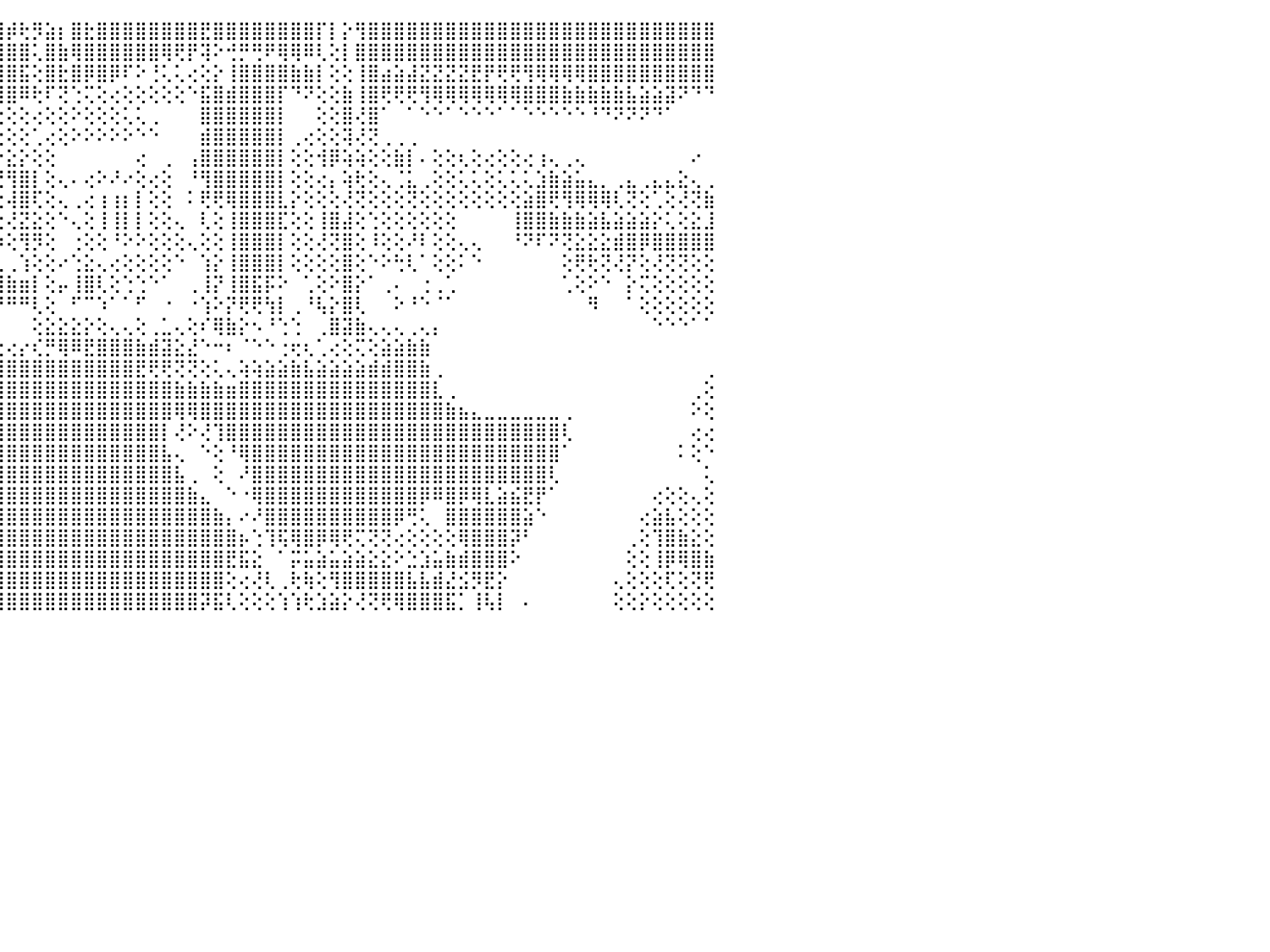

⣿⣿⣿⣿⣿⣿⣿⣿⣿⡿⢿⢿⢿⣿⣿⣿⣿⣿⣿⣿⣷⣷⣽⣿⣿⣿⣿⣿⣿⣿⣿⡿⢟⣏⢸⣿⢑⣿⢸⢕⢔⢸⣧⢔⣿⡾⢗⡻⣵⡆⣿⣗⣿⣿⣿⣿⣿⣿⣿⣿⣟⣿⣿⣿⣿⣿⣿⣿⣿⡏⡇⡕⢻⣿⣿⣿⣿⣿⣿⣿⣿⣿⣿⣿⣿⣿⣿⣿⣿⣿⣿⣿⣿⣿⣿⣿⣿⣿⣿⣿⠀
⣿⣿⣿⣿⣿⣿⣿⢿⢏⠁⠀⠀⠀⠁⠑⠙⠝⢻⣿⣿⣟⣟⣿⣿⣿⣿⣿⡿⣿⣿⣏⢕⢅⣿⣾⡝⠎⣿⢸⢱⡱⢼⣟⣹⣿⣿⣿⢅⣿⣷⢿⣿⣿⣿⣿⣿⣿⢿⢟⡟⢽⠕⢚⡛⢛⠟⢿⢿⠿⢇⢕⡇⣿⣿⣿⣿⣿⣿⣿⣿⣿⣿⣿⣿⣿⣿⣿⣿⣿⣿⣿⣿⣿⣿⣿⣿⣿⣿⣿⣿⠀
⣿⣿⣿⣿⡿⢿⠏⠁⠀⠀⠀⠀⠀⠀⠀⠀⠀⠀⠘⢻⣿⣿⣿⣿⣿⣿⣿⣷⣿⣿⣽⣱⢕⢯⢜⣿⣕⢟⣘⣅⣵⣾⣿⣿⣿⣿⣯⢕⣿⣗⣿⡿⣿⡿⠏⠕⢘⢅⢅⢔⢕⡕⢸⣿⣿⣿⣿⣷⣷⡇⢕⢕⢸⣿⣴⣵⣼⣝⣝⣝⣝⣟⡟⢟⢟⢻⢿⢿⢿⢿⣿⣿⣿⣿⣿⣿⣿⣿⣿⣿⠀
⣿⣿⣿⡿⠇⠁⠀⠀⠀⠀⠀⠀⠀⠀⠀⠀⠀⠀⠀⠁⢻⣿⣿⣿⣿⣿⣿⣿⣿⣿⢿⣿⡱⢜⣗⢫⡖⣼⣻⣿⣿⣿⣿⣯⣿⣿⠿⢗⠏⢝⢑⢍⢕⢔⢕⢕⢕⢕⢕⠑⣯⣿⣾⣿⣿⣿⡏⠙⠝⢕⢕⣷⢸⣿⢟⢟⢟⢻⢿⢿⢿⢿⢿⢿⢿⣿⣿⣿⣷⣷⣷⣷⣷⣧⣵⣵⣽⠝⠙⠙⠀
⣿⣿⣿⡇⠀⠀⠀⠀⠀⢀⢔⢔⢔⢔⢔⣐⣔⣔⣄⣄⢜⣿⡿⣿⣿⣿⢟⢇⢻⣿⣯⣵⣷⣿⣿⢽⣿⣪⣿⢿⢿⢻⠏⢟⢕⢕⢕⢔⢕⢕⠕⢕⢕⢕⢅⢅⢀⠀⠀⠀⣿⣿⣿⣿⣿⣿⡇⠀⠀⢕⢕⣿⢜⣿⠁⠀⠁⠑⠑⠁⠑⠑⠑⠁⠁⠑⠑⠑⠑⠑⠘⠙⠝⠝⠝⠙⠁⠀⠀⠀⠀
⣿⣿⣿⣇⠀⠀⢀⢄⢄⢕⢕⢕⢕⢷⣷⣿⢟⢟⢟⢻⣿⣿⢜⢏⢕⢕⢕⢕⢕⣿⣿⣿⣿⡿⢿⠏⠏⢙⢕⢅⢔⢕⢕⢕⢕⢕⢕⢁⢔⢕⠕⠕⠕⠕⠕⠑⠑⠀⠀⠀⣾⣿⣿⣿⣿⣿⡇⢀⢔⢕⢕⢽⢜⢝⢀⢀⢀⠀⠀⠀⠀⠀⠀⠀⠀⠀⠀⠀⠀⠀⠀⠀⠀⠀⠀⠀⠀⠀⠀⠀⠀
⣿⣿⣿⣿⡄⠀⢕⢕⢕⣱⣷⣵⣿⣿⣷⣧⣕⢅⢑⢕⢕⣻⡕⢕⢕⢕⢕⢑⢕⠟⢟⢏⢕⢕⢔⢕⢑⠑⠑⠕⠕⠕⠕⠑⠕⣕⡕⢕⢕⠀⠀⠀⠀⠀⠀⢔⠀⢀⠀⢠⣿⣿⣿⣿⣿⣿⡇⢕⢕⢺⡿⢵⢵⢕⢕⣷⡇⠄⢕⢕⢆⢕⢔⢕⢕⢔⢰⢄⢀⢄⠀⠀⠀⠀⠀⠀⠀⠀⠔⠀⠀
⣿⣿⣿⣿⣧⠀⢕⣱⣷⣿⣿⣿⣿⣿⡿⢿⣿⣿⡜⢕⣷⣯⣵⢕⢁⢁⡁⢁⢅⢕⢑⠁⢁⢑⢑⣵⢕⢔⢀⠀⠀⠀⢀⢀⣜⢻⣿⡇⢕⢄⠄⢔⠕⠜⠔⢕⢔⢕⠀⠘⢻⣿⣿⣿⣿⣿⡇⢕⢕⢔⡄⢵⢗⢕⢄⢈⣅⢀⢕⢕⢅⢅⢕⢅⢅⢅⣱⣷⣵⣥⣄⡀⢀⣄⢀⣄⣄⣕⢄⢀⠀
⠕⠕⠜⢹⣿⢕⢸⣿⣷⣷⣿⣿⣿⡿⢕⢕⢕⢜⢕⢜⢝⢽⣿⣿⡗⢗⢔⢔⢕⢕⢕⢕⢕⢕⢕⢝⢕⢕⢔⠔⠕⠕⢜⠛⢕⢼⣿⢏⢕⢄⢀⢔⢰⢰⡆⡇⢕⢕⠀⠅⢟⢟⢿⣿⣿⣿⣇⡕⢕⢕⢕⢜⢝⢕⢕⢕⢝⢕⢕⢕⢕⢕⢕⢕⢕⣵⣿⢟⢻⢿⢿⢿⢇⢝⢕⢁⢕⢜⢝⣷⠀
⢔⢕⢕⢸⣿⣷⣿⣿⣿⣿⢏⢝⢕⢕⢕⢕⢕⢕⢕⢜⢿⣿⣿⡿⢿⢿⢟⢕⢕⢕⢕⢕⢿⢗⢱⢕⢕⢕⢕⢕⢕⠕⢕⠑⢕⢜⣝⣕⢕⠑⢄⢕⢸⢸⡇⡇⢕⢕⢄⠀⢇⢕⢸⣿⣿⣿⣏⢕⢕⢸⣿⣼⢕⢑⢕⢕⢕⢕⢕⢕⠀⠀⠀⠀⢸⣿⣿⣷⣷⣷⣵⣧⣵⣵⣵⡕⢅⢕⣕⣸⠀
⢕⢕⢕⢸⣿⣿⣿⣿⣿⡇⢕⢕⢕⢕⢕⢕⢕⢕⢕⢱⢵⣼⢷⠷⠷⠧⢵⢇⢱⢷⢖⢙⠛⢛⠛⢣⢵⢵⢵⣵⠵⠤⠧⠴⠵⢕⢻⡻⢕⠀⢐⢕⢕⠘⠕⠕⢕⢕⢕⢄⢕⢕⢸⣿⣿⣿⡇⢕⢕⢜⢝⣿⢕⠸⢕⢕⠜⠇⢕⢕⢄⢄⠀⠀⠘⠝⠏⠝⢝⣕⣕⣕⣾⣿⡿⣿⣿⣿⣿⣿⠀
⢕⢕⢕⢕⢅⠈⠙⠛⢟⢕⢕⢕⢕⢕⢕⢕⣵⣱⢼⢿⢝⢓⠓⠃⢀⢠⣴⢇⢷⠕⢇⠑⣡⢔⣕⣕⣕⣱⡾⢿⡕⢔⢀⢀⢀⢀⢱⢕⢕⠔⢑⣕⢄⢔⢕⢕⢕⢕⠑⠀⢱⡕⢸⣿⣿⣿⡇⢕⢕⢕⢕⣿⢕⠑⠕⢓⢇⠁⢕⢕⠅⠑⠀⠀⠀⠀⠀⠀⢕⢟⢗⢝⢜⡝⢕⢜⢝⢝⢕⢕⠀
⢕⢕⢕⢕⢕⢕⢕⢄⢀⠑⠕⢕⢕⢕⣵⣅⣈⡁⢑⠑⠑⠀⠀⠐⠀⠑⢕⢥⠔⢆⢅⢐⢻⣿⣿⣿⠿⣿⣿⣷⣷⣾⣿⣿⣿⣷⣶⡇⢕⡤⢸⣿⢇⢕⢑⢑⠑⠁⠀⢀⢸⡝⢸⣿⣯⡯⠕⠀⢁⢕⠕⣿⡕⠁⢀⠄⠀⢐⢀⢁⠀⠀⠀⠀⠀⠀⠀⠀⢁⢕⠕⠑⠀⡕⢍⢕⢕⢕⢕⢕⠀
⢕⢕⢕⢕⢕⢕⢕⢕⢕⢕⢄⠁⠕⣿⡟⢏⢝⢟⢝⢕⢲⢆⢔⢴⣔⡄⢑⠁⠱⠀⠁⠀⠈⠝⠟⠏⠀⠘⠛⢟⠟⠟⠛⠚⠛⠛⠛⢇⢕⠀⠋⠉⠱⠁⠁⠋⠀⠐⠀⠐⢱⠕⡝⢟⢟⢳⡇⢀⠘⢧⡕⣿⢇⠀⠀⠕⠘⠑⠈⠁⠀⠀⠀⠀⠀⠀⠀⠀⠀⠀⠻⠀⠀⠁⢕⢕⢕⢕⢕⢕⠀
⢕⢕⠕⠑⠁⠁⠁⠀⠀⠁⠁⠀⠀⠜⢿⣷⣵⣕⢕⢕⢕⢕⢕⢕⢜⢝⢍⢏⢗⢖⢖⢔⢄⢁⢀⠐⠀⠀⠀⠀⠀⠀⠁⠅⠁⠀⠀⢕⣕⣕⣕⡕⢕⢄⢄⢕⢀⣁⢄⢕⠎⢿⣷⡕⠢⠘⢑⢑⠀⢀⣿⣽⣷⢄⢄⢄⢀⢄⡄⠀⠀⠀⠀⠀⠀⠀⠀⠀⠀⠀⠀⠀⠀⠀⠀⠑⠑⠑⠁⠁⠀
⠀⠀⠀⠀⠀⠀⠀⠀⠀⠀⠀⠀⠀⠀⢕⢘⢻⢾⣽⣷⣵⣱⢕⣕⣕⣕⢑⢕⢕⢕⡔⡅⢕⢕⢕⢕⢕⢔⢔⢔⢔⢔⠔⢔⢔⢔⡔⢎⡛⢿⠿⣟⣿⣿⣿⣷⣾⣽⣕⣜⠑⠒⠆⠈⠑⠑⢐⢖⢆⢁⢔⢕⢍⢕⣵⣵⣷⣷⠀⠀⠀⠀⠀⠀⠀⠀⠀⠀⠀⠀⠀⠀⠀⠀⠀⠀⠀⠀⠀⠀⠀
⠀⠀⠀⠀⠀⠀⠀⠀⠀⠀⠀⠀⠀⠀⢕⢵⣧⣾⣶⣿⣿⣿⣿⣿⣿⣿⣿⣿⣿⣿⣿⣿⣿⣿⣿⣿⣿⣿⣿⣿⣿⣿⣿⣿⣿⣿⣿⣿⣿⣿⣿⣿⣿⣿⣿⣟⢟⢟⢝⢝⢕⢅⢄⢵⢵⣵⣵⣷⣧⣵⣵⣵⣵⣾⣾⣿⣿⣷⢀⠀⠀⠀⠀⠀⠀⠀⠀⠀⠀⠀⠀⠀⠀⠀⠀⠀⠀⠀⠀⢀⠀
⠀⠀⠀⠀⠀⠀⠀⠀⠀⠀⠀⠀⠀⠀⠁⢜⢿⣿⣿⣿⣿⣿⣿⣿⣿⣿⣿⣿⣿⣿⣿⣿⣿⣏⣝⣹⣝⣝⣅⣕⣏⣽⣿⣿⣿⣿⣿⣿⣿⣿⣿⣿⣿⣿⣿⣿⣿⣿⣷⣷⣷⣷⣶⣿⣿⣿⣿⣿⣿⣿⣿⣿⣿⣿⣿⣿⣿⣿⣇⢀⠀⠀⠀⠀⠀⠀⠀⠀⠀⠀⠀⠀⠀⠀⠀⠀⠀⠀⢀⢕⠀
⠀⠀⠀⠀⠀⠀⠀⠀⠀⠀⠀⠀⠀⠀⠀⠁⢻⣿⣿⣿⣿⣿⣿⣿⣿⣿⣿⣿⣿⣿⣿⣿⣿⣿⣿⣿⣿⣿⣿⣿⣿⣿⣿⣿⣿⣿⣿⣿⣿⣿⣿⣿⣿⣿⣿⣿⣿⣿⢿⢿⣿⣿⣿⣿⣿⣿⣿⣿⣿⣿⣿⣿⣿⣿⣿⣿⣿⣿⣿⣷⣦⣄⣀⣀⣀⣀⣀⣀⢀⠀⠀⠀⠀⠀⠀⠀⠀⠀⠕⢕⠀
⠀⠀⠀⠀⠀⠀⠀⠀⠀⠀⠀⠀⠀⠀⠀⠀⢜⢿⣿⣿⣿⣿⣿⣿⣿⣿⣿⣿⣿⣿⣿⣿⣿⣿⣿⣿⣿⣿⣿⣿⣿⣿⣿⣿⣿⣿⣿⣿⣿⣿⣿⣿⣿⣿⣿⣿⣿⡇⢜⠕⢜⢹⣿⣿⣿⣿⣿⣿⣿⣿⣿⣿⣿⣿⣿⣿⣿⣿⣿⣿⣿⣿⣿⣿⣿⣿⣿⣿⢇⠀⠀⠀⠀⠀⠀⠀⠀⠀⢔⢔⠀
⠀⠀⠀⠀⠀⠀⠀⠀⠀⢀⢀⢀⢀⠀⠀⠀⠀⢸⣿⣿⣿⣿⣿⣿⣿⣿⣿⣿⣿⣿⣿⣿⣿⣿⣿⣿⣿⣿⣿⣿⣿⣿⣿⣿⣿⣿⣿⣿⣿⣿⣿⣿⣿⣿⣿⣿⣿⣧⢄⠀⠑⢕⠘⢿⣿⣿⣿⣿⣿⣿⣿⣿⣿⣿⣿⣿⣿⣿⣿⣿⣿⣿⣿⣿⣿⣿⣿⣿⠁⠀⠀⠀⠀⠀⠀⠀⠀⠅⢕⠑⠀
⠀⢀⠄⢄⠄⠄⠔⠑⢋⢙⢉⢅⣅⢄⠀⠀⠀⠑⢿⣿⣿⣿⣿⣿⣿⣿⣿⣿⣿⣿⣿⣿⣿⣿⣿⣿⣿⣿⣿⣿⣿⣿⣿⣿⣿⣿⣿⣿⣿⣿⣿⣿⣿⣿⣿⣿⣿⣿⣧⢀⠀⢕⠀⠜⣿⣿⣿⣿⣿⣿⣿⣿⣿⣿⣿⣿⣿⣿⣿⣿⣿⣿⣿⣿⣿⣿⣿⢇⠀⠀⠀⠀⠀⠀⠀⠀⠀⠀⠀⢅⠀
⢃⢁⢅⢄⠔⠔⠕⢑⢘⢅⢡⢅⢠⠔⠀⠀⠀⠀⢸⣿⣿⣿⣿⣿⣿⣿⣿⣿⣿⣿⣿⣿⣿⣿⣿⣿⣿⣿⣿⣿⣿⣿⣿⣿⣿⣿⣿⣿⣿⣿⣿⣿⣿⣿⣿⣿⣿⣿⣿⣷⣄⠀⠑⠐⢿⣿⣿⣿⣿⣿⣿⣿⣿⣿⣿⣿⣿⡿⠿⣿⡿⢿⣇⣵⣮⣟⡟⠁⠀⠀⠀⠀⠀⠀⠀⢔⢕⢕⢄⢕⠀
⢑⢅⢄⢄⠔⠔⠑⠑⠁⠀⠀⠀⠀⠀⠀⠀⠀⢄⢕⣿⣿⣿⣿⣿⣿⣿⣿⣿⣿⣿⣿⣿⣿⣿⣿⣿⣿⣿⣿⣿⣿⣿⣿⣿⣿⣿⣿⣿⣿⣿⣿⣿⣿⣿⣿⣿⣿⣿⣿⣿⣿⣷⡄⠔⠜⣿⣿⣿⣿⣿⣿⣿⣿⣿⣿⡿⢛⢅⠀⣿⣿⣿⣿⣿⣿⣵⠑⠀⠀⠀⠀⠀⠀⠀⢔⣵⣧⢕⢕⢕⠀
⠑⠁⠀⠀⠀⠀⠀⠀⠀⠀⠀⠀⠀⠀⠀⠀⠀⢕⠕⢿⣿⣿⣿⣿⣿⣿⣿⣿⣿⣿⣿⣿⣿⣿⣿⣿⣿⣿⣿⣿⣿⣿⣿⣿⣿⣿⣿⣿⣿⣿⣿⣿⣿⣿⣿⣿⣿⣿⣿⣿⣿⣿⣿⡦⢑⢹⢯⢿⣿⡿⢿⢟⢍⢝⢝⢔⢕⢕⢕⢕⢿⣿⣿⣿⡽⠃⠀⠀⠀⠀⠀⠀⠀⢀⢕⢹⣿⣷⣕⢕⠀
⠀⠀⠀⠀⢀⢀⢄⢄⢄⢄⠀⠀⠀⠀⠀⠀⠑⢑⠀⢸⣿⣿⣿⣿⣿⣿⣿⣿⣿⣿⣿⣿⣿⣿⣿⣿⣿⣿⣿⣿⣿⣿⣿⣿⣿⣿⣿⣿⣿⣿⣿⣿⣿⣿⣿⣿⣿⣿⣿⣿⣿⣿⣟⣯⣕⠀⠁⡭⣥⣵⣥⣵⣵⣕⣕⠕⣑⣱⣥⣷⣾⣿⣿⣿⠕⠀⠀⠀⠀⠀⠀⠀⠀⢕⢕⢸⡿⢿⣿⣷⠀
⢔⣴⣵⣷⣷⣾⣧⡕⢕⠕⠀⠀⠀⠀⠀⠀⠀⢕⠀⢸⣿⣿⣿⣿⣿⣿⣿⣿⣿⣿⣿⣿⣿⣿⣿⣿⣿⣿⣿⣿⣿⣿⣿⣿⣿⣿⣿⣿⣿⣿⣿⣿⣿⣿⣿⣿⣿⣿⣿⣿⣿⣿⢕⢔⢜⢇⢀⢗⢷⢕⢻⣿⣿⣿⣿⣿⣧⣧⣾⣜⣪⡻⣟⡕⠀⠀⠀⠀⠀⠀⠀⠀⢄⢕⢕⢕⢏⢕⢝⢟⠀
⢕⢽⣿⣿⣿⣿⣿⣷⡕⠀⠀⠀⠀⠀⠀⠀⠀⠁⢄⢜⢿⣿⣿⣿⣿⣿⣿⣿⣿⣿⣿⣿⣿⣿⣿⣿⣿⣿⣿⣿⣿⣿⢟⢿⢿⣿⣿⣿⣿⣿⣿⣿⣿⣿⣿⣿⣿⣿⣿⣿⡽⣯⢇⢕⢕⢕⢱⢱⢗⣱⣵⡕⢜⢝⢟⢿⣿⣿⣿⣯⡁⢸⢧⡇⠀⠄⠀⠀⠀⠀⠀⠀⢕⢕⡕⢕⢕⢕⢕⢕⠀
⠀⠀⠀⠀⠀⠀⠀⠀⠀⠀⠀⠀⠀⠀⠀⠀⠀⠀⠀⠀⠀⠀⠀⠀⠀⠀⠀⠀⠀⠀⠀⠀⠀⠀⠀⠀⠀⠀⠀⠀⠀⠀⠀⠀⠀⠀⠀⠀⠀⠀⠀⠀⠀⠀⠀⠀⠀⠀⠀⠀⠀⠀⠀⠀⠀⠀⠀⠀⠀⠀⠀⠀⠀⠀⠀⠀⠀⠀⠀⠀⠀⠀⠀⠀⠀⠀⠀⠀⠀⠀⠀⠀⠀⠀⠀⠀⠀⠀⠀⠀⠀